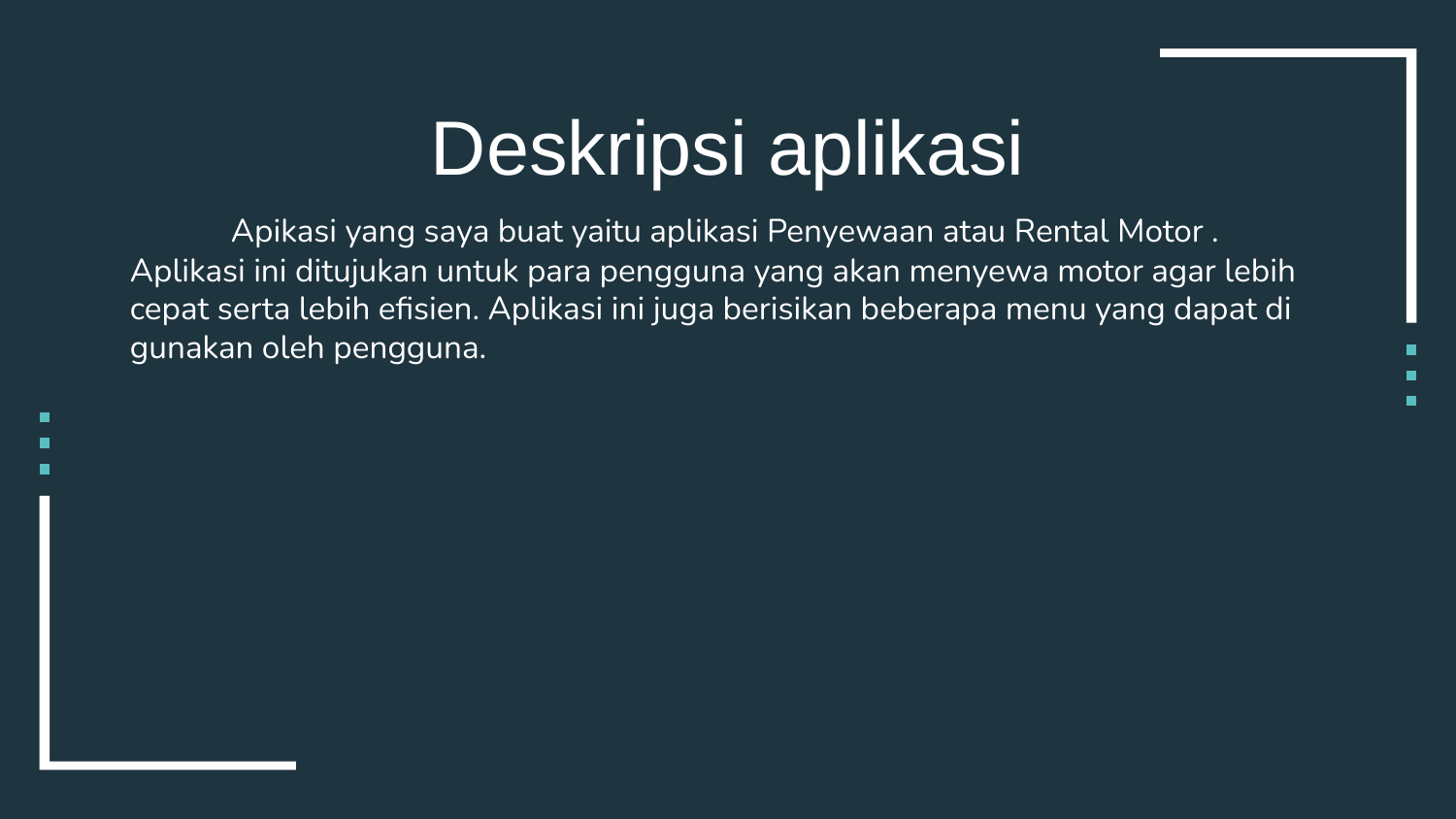

# Deskripsi aplikasi
                Apikasi yang saya buat yaitu aplikasi Penyewaan atau Rental Motor . Aplikasi ini ditujukan untuk para pengguna yang akan menyewa motor agar lebih cepat serta lebih efisien. Aplikasi ini juga berisikan beberapa menu yang dapat di gunakan oleh pengguna.